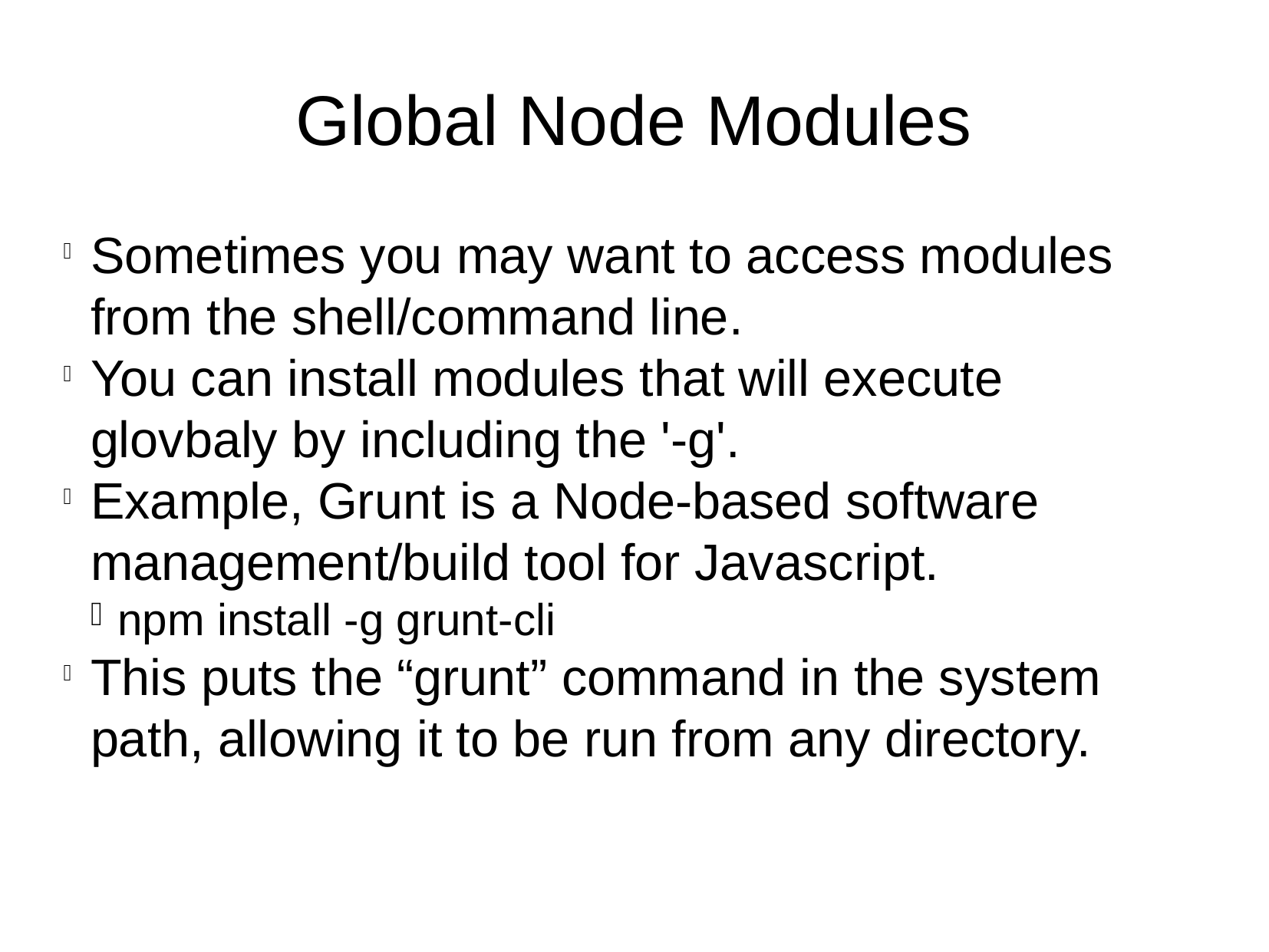

Global Node Modules
Sometimes you may want to access modules from the shell/command line.
You can install modules that will execute glovbaly by including the '-g'.
Example, Grunt is a Node-based software management/build tool for Javascript.
npm install -g grunt-cli
This puts the “grunt” command in the system path, allowing it to be run from any directory.